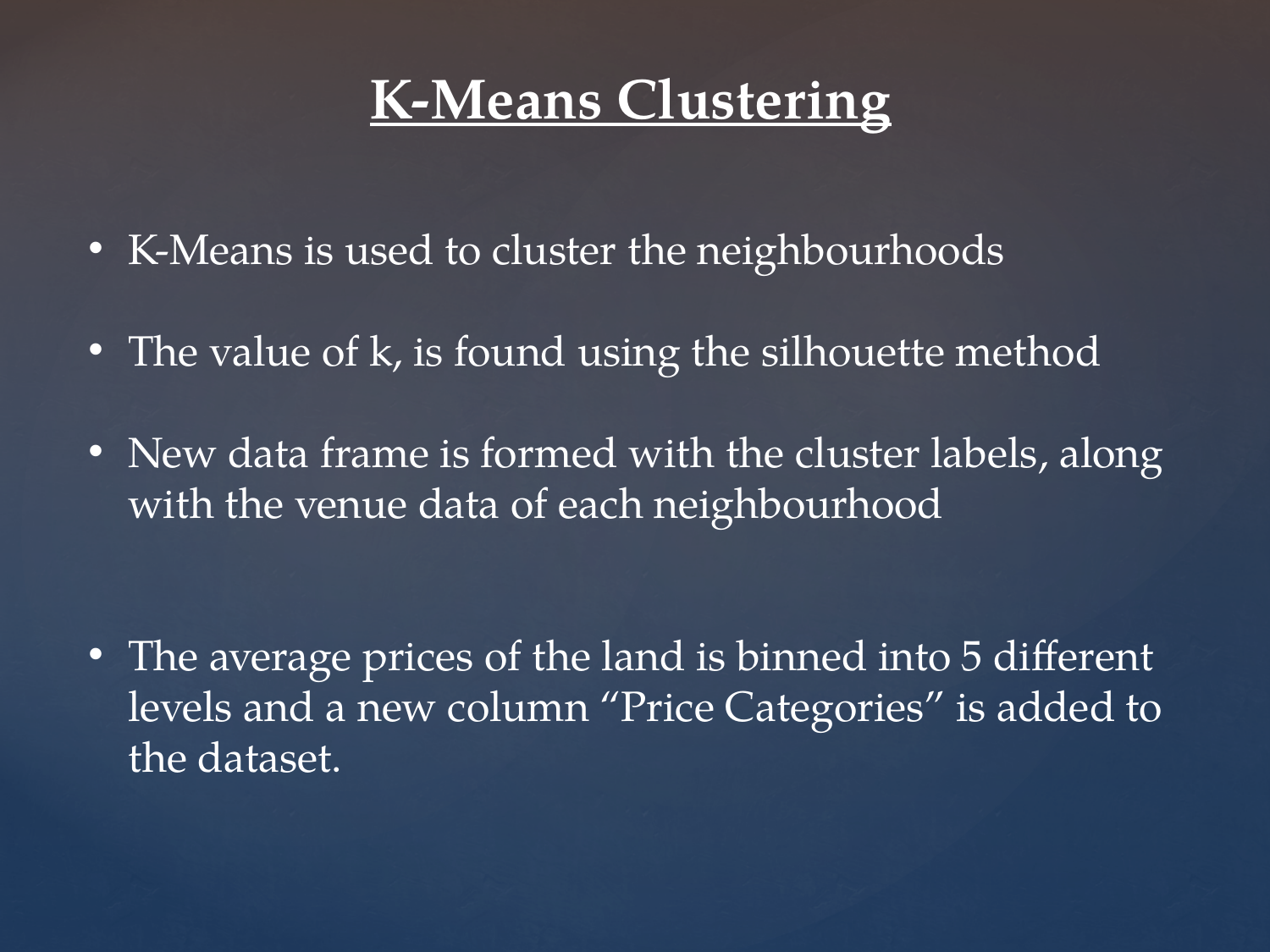

K-Means Clustering
K-Means is used to cluster the neighbourhoods

The value of k, is found using the silhouette method

New data frame is formed with the cluster labels, along with the venue data of each neighbourhood

The average prices of the land is binned into 5 different levels and a new column “Price Categories” is added to the dataset.